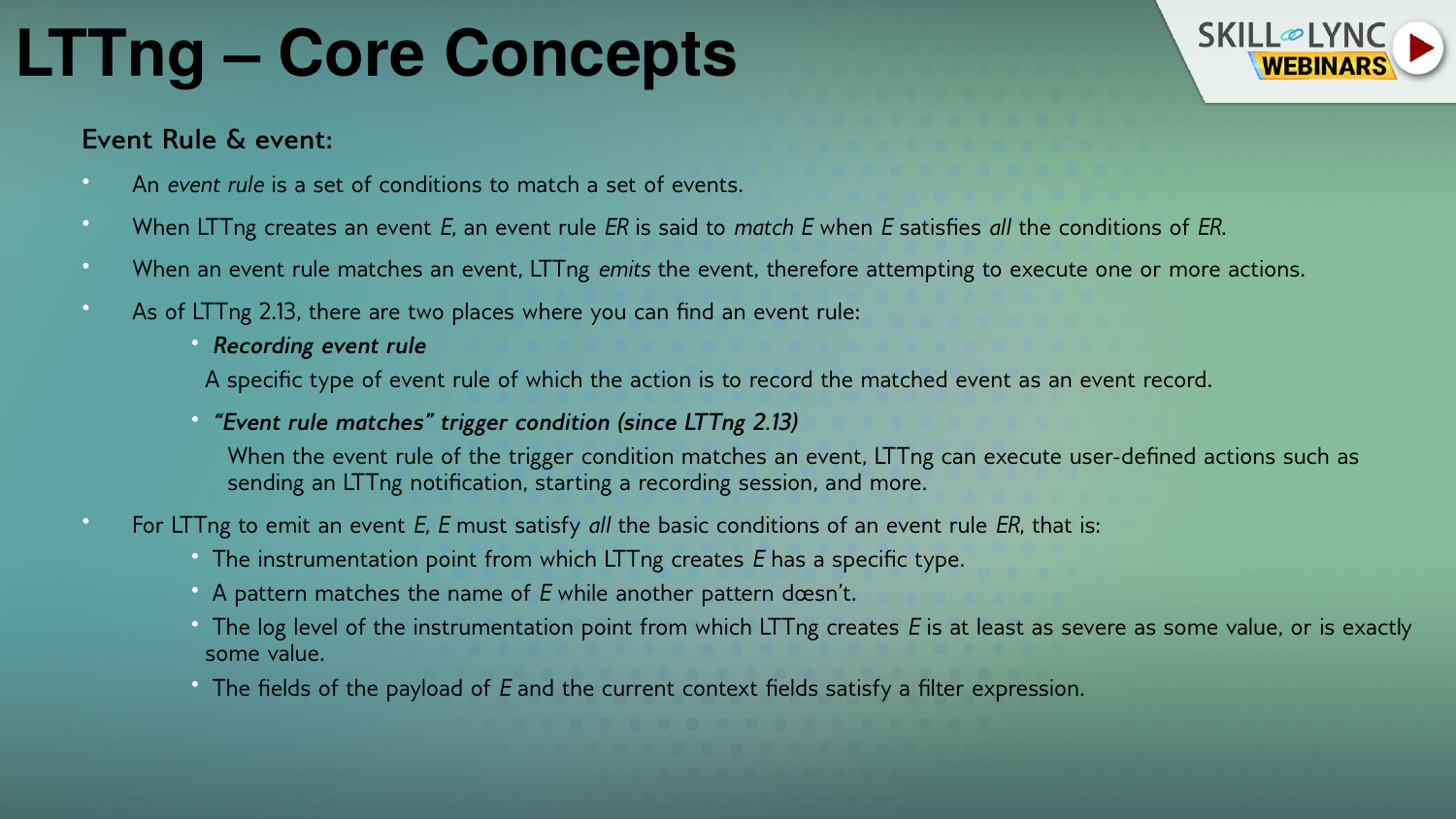

# LTTng – Core Concepts
Event Rule & event:
An event rule is a set of conditions to match a set of events.
When LTTng creates an event E, an event rule ER is said to match E when E satisfies all the conditions of ER.
When an event rule matches an event, LTTng emits the event, therefore attempting to execute one or more actions.
As of LTTng 2.13, there are two places where you can find an event rule:
 Recording event rule
A specific type of event rule of which the action is to record the matched event as an event record.
 “Event rule matches” trigger condition (since LTTng 2.13)
When the event rule of the trigger condition matches an event, LTTng can execute user-defined actions such as sending an LTTng notification, starting a recording session, and more.
For LTTng to emit an event E, E must satisfy all the basic conditions of an event rule ER, that is:
 The instrumentation point from which LTTng creates E has a specific type.
 A pattern matches the name of E while another pattern doesn’t.
 The log level of the instrumentation point from which LTTng creates E is at least as severe as some value, or is exactly some value.
 The fields of the payload of E and the current context fields satisfy a filter expression.